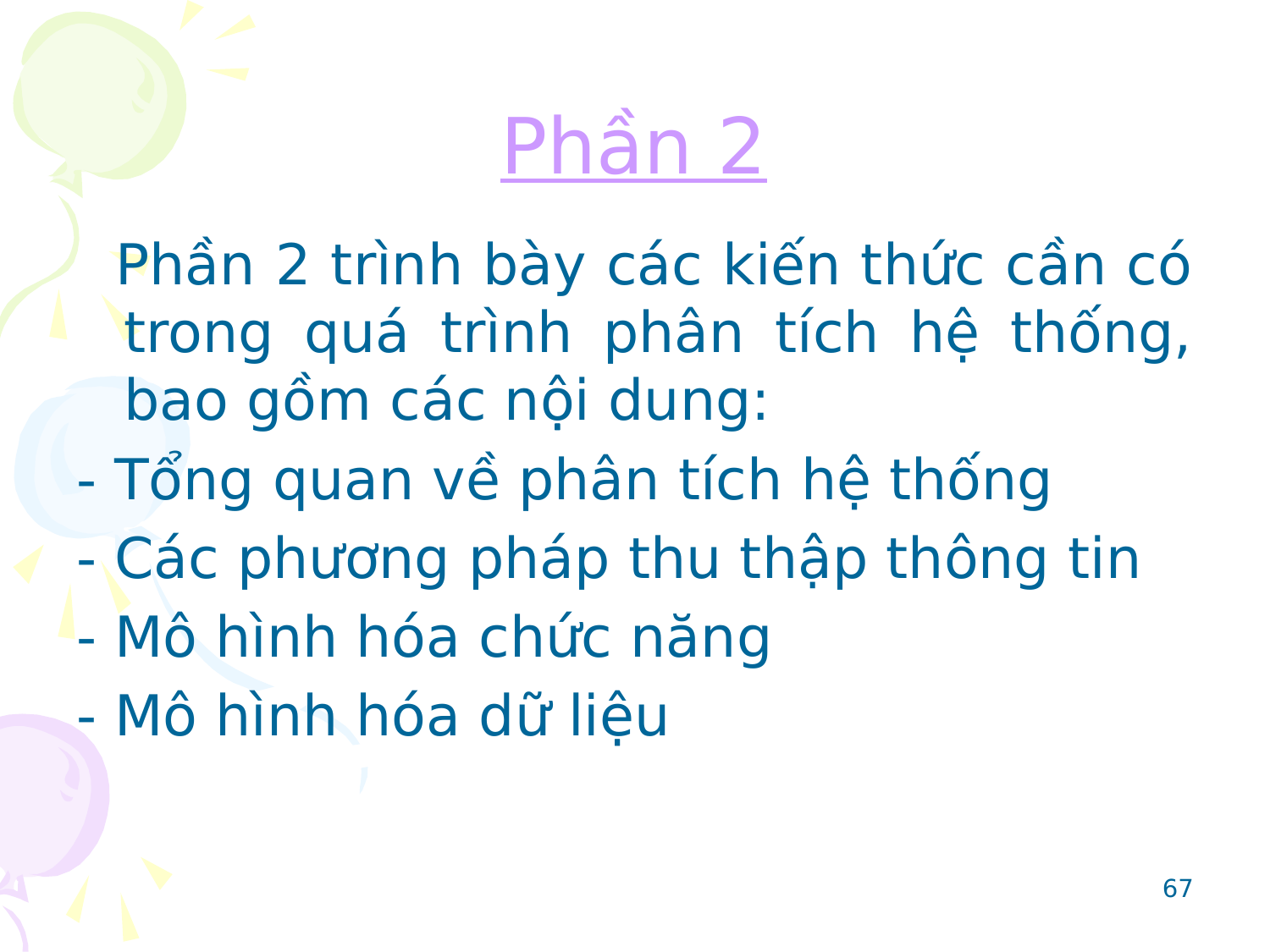

# Phần 2
  Phần 2 trình bày các kiến thức cần có trong quá trình phân tích hệ thống, bao gồm các nội dung:
- Tổng quan về phân tích hệ thống
- Các phương pháp thu thập thông tin
- Mô hình hóa chức năng
- Mô hình hóa dữ liệu
67